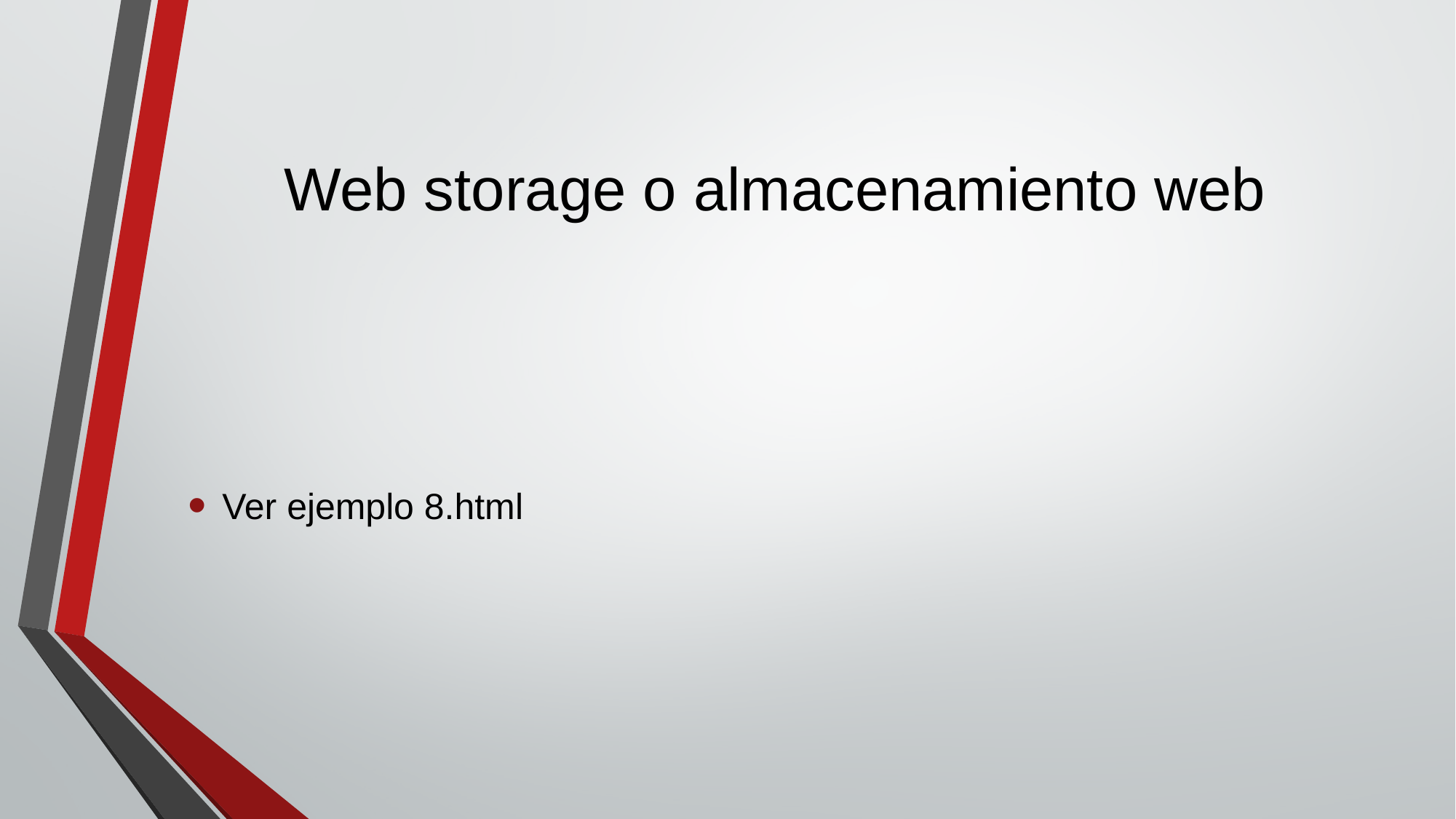

# Web storage o almacenamiento web
Ver ejemplo 8.html